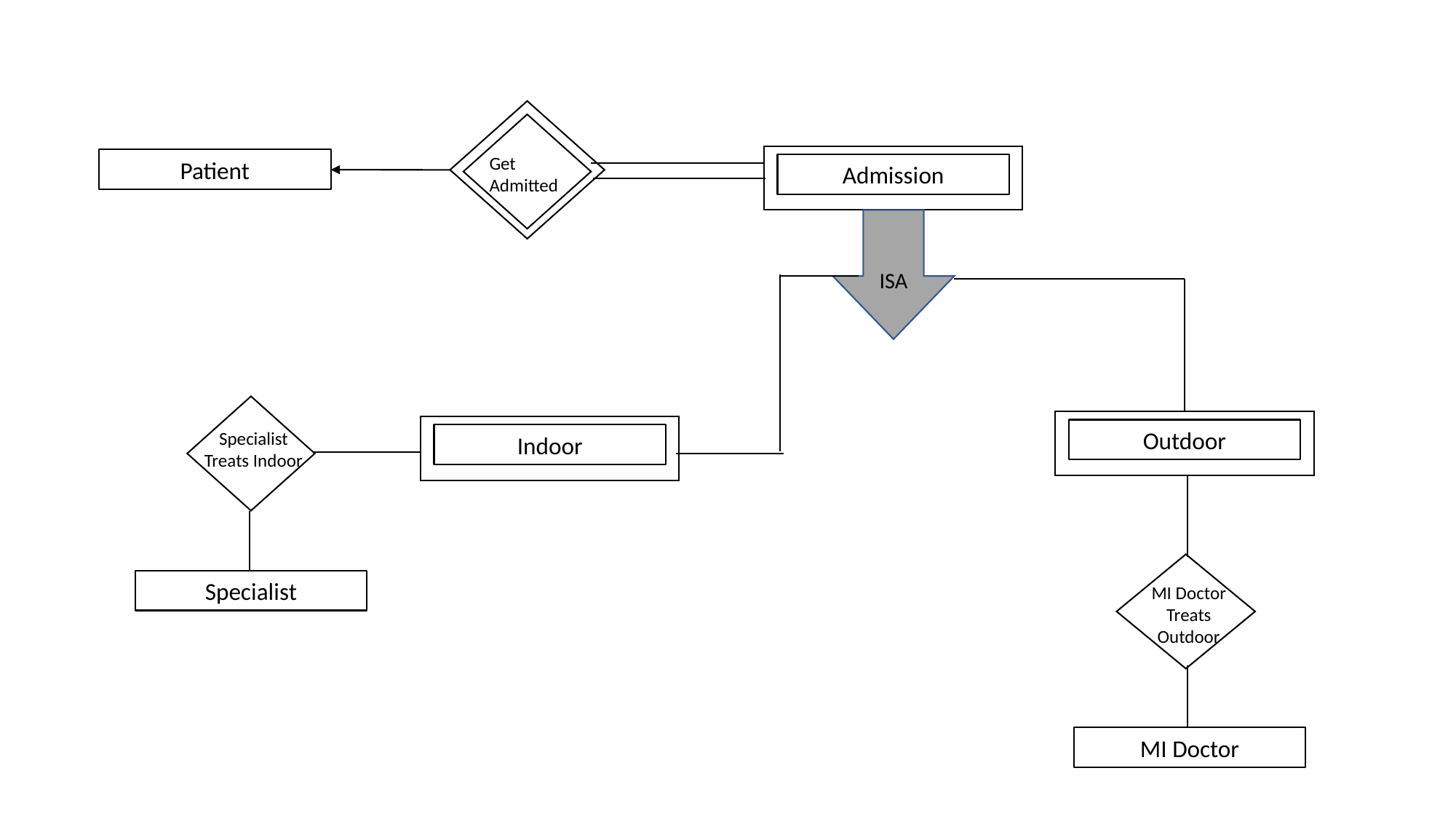

Get
Admitted

Patient
Admission
Specialist
MI Doctor

ISA

Outdoor

Indoor
Specialist
Treats Indoor

MI Doctor
Treats Outdoor